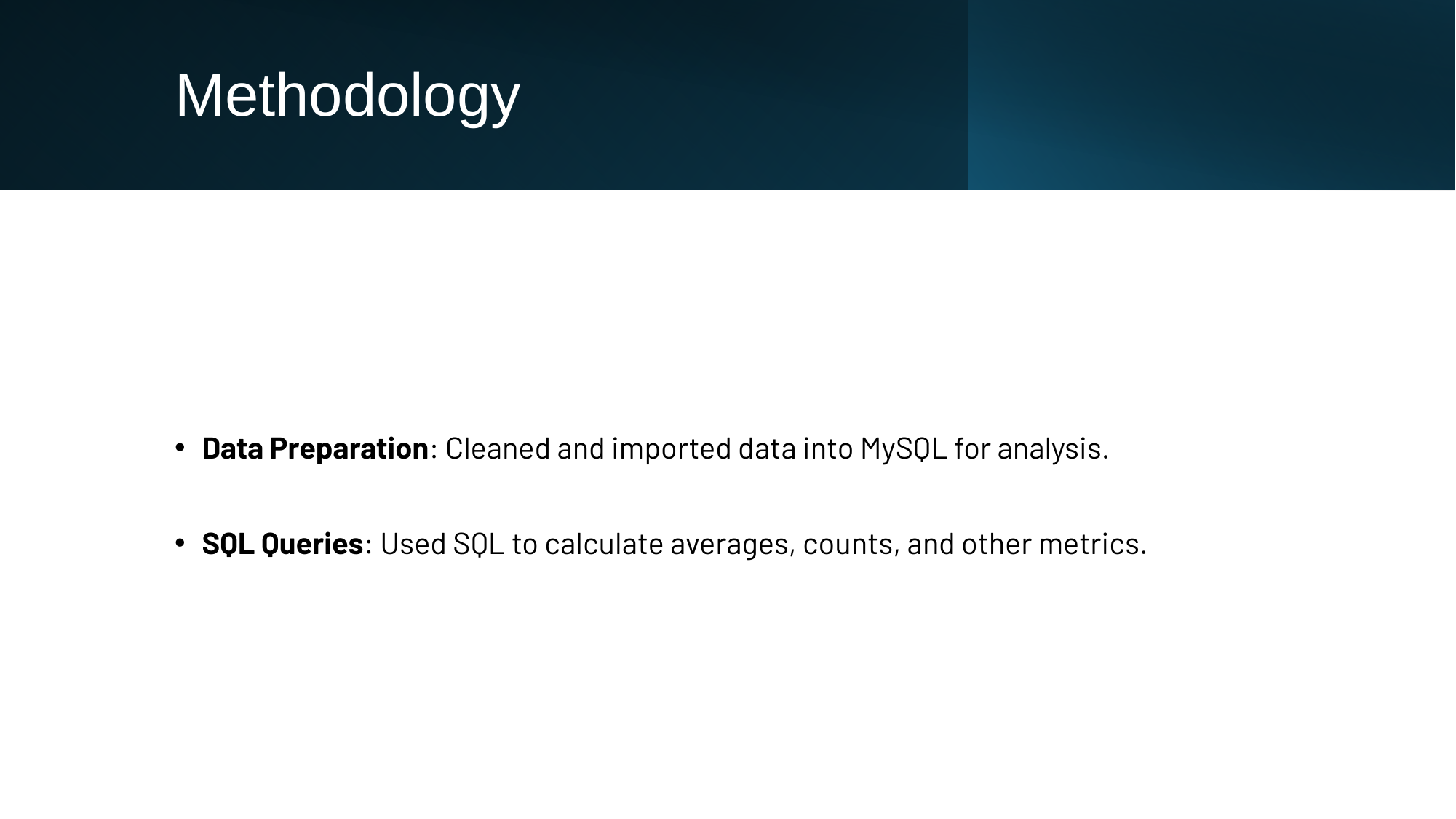

# Methodology
Data Preparation: Cleaned and imported data into MySQL for analysis.

SQL Queries: Used SQL to calculate averages, counts, and other metrics.